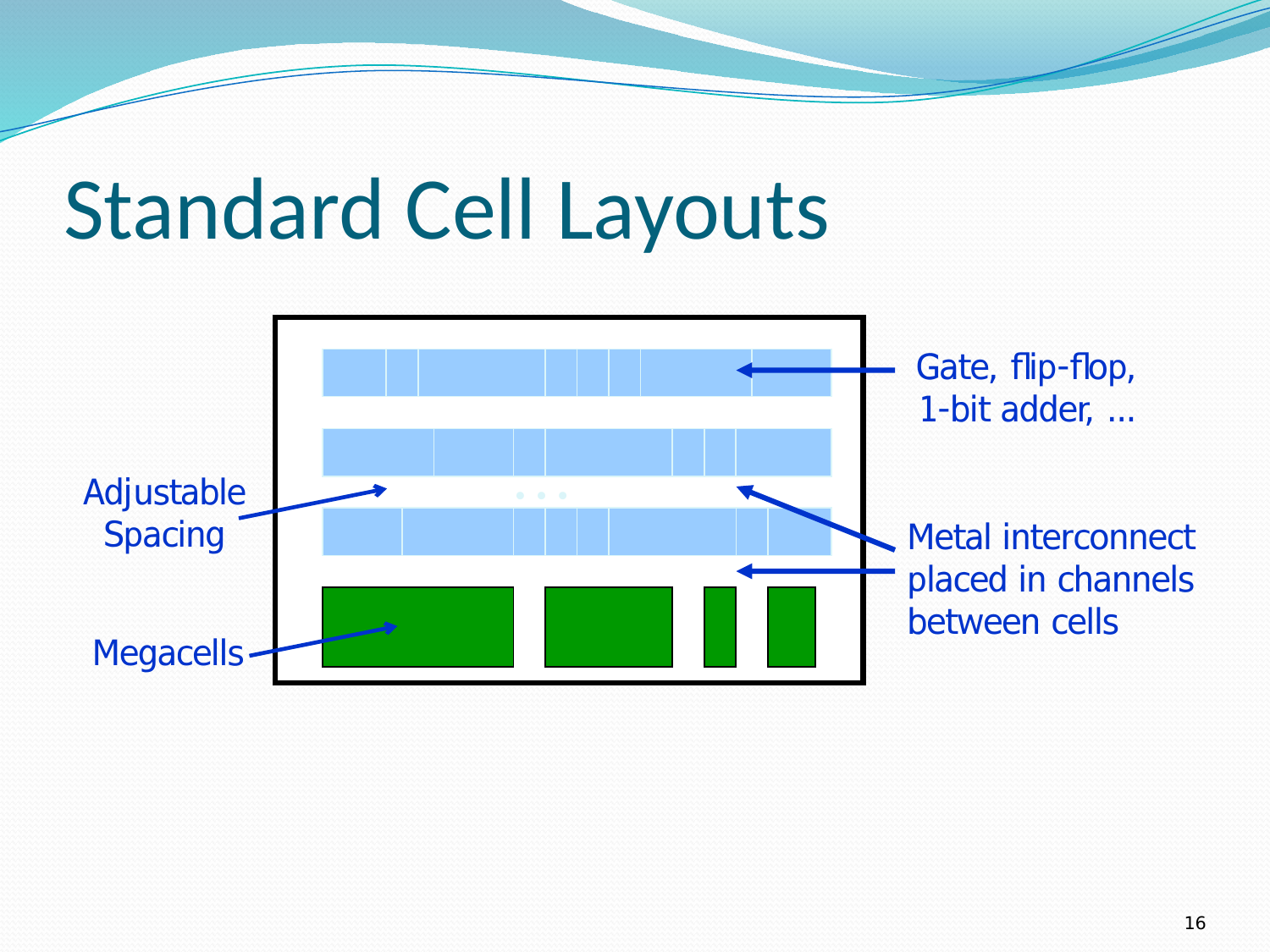

# Standard Cell Layouts

Gate, flip-flop, 1-bit adder, …

…
Adjustable Spacing

Metal interconnect placed in channels between cells

Megacells

16